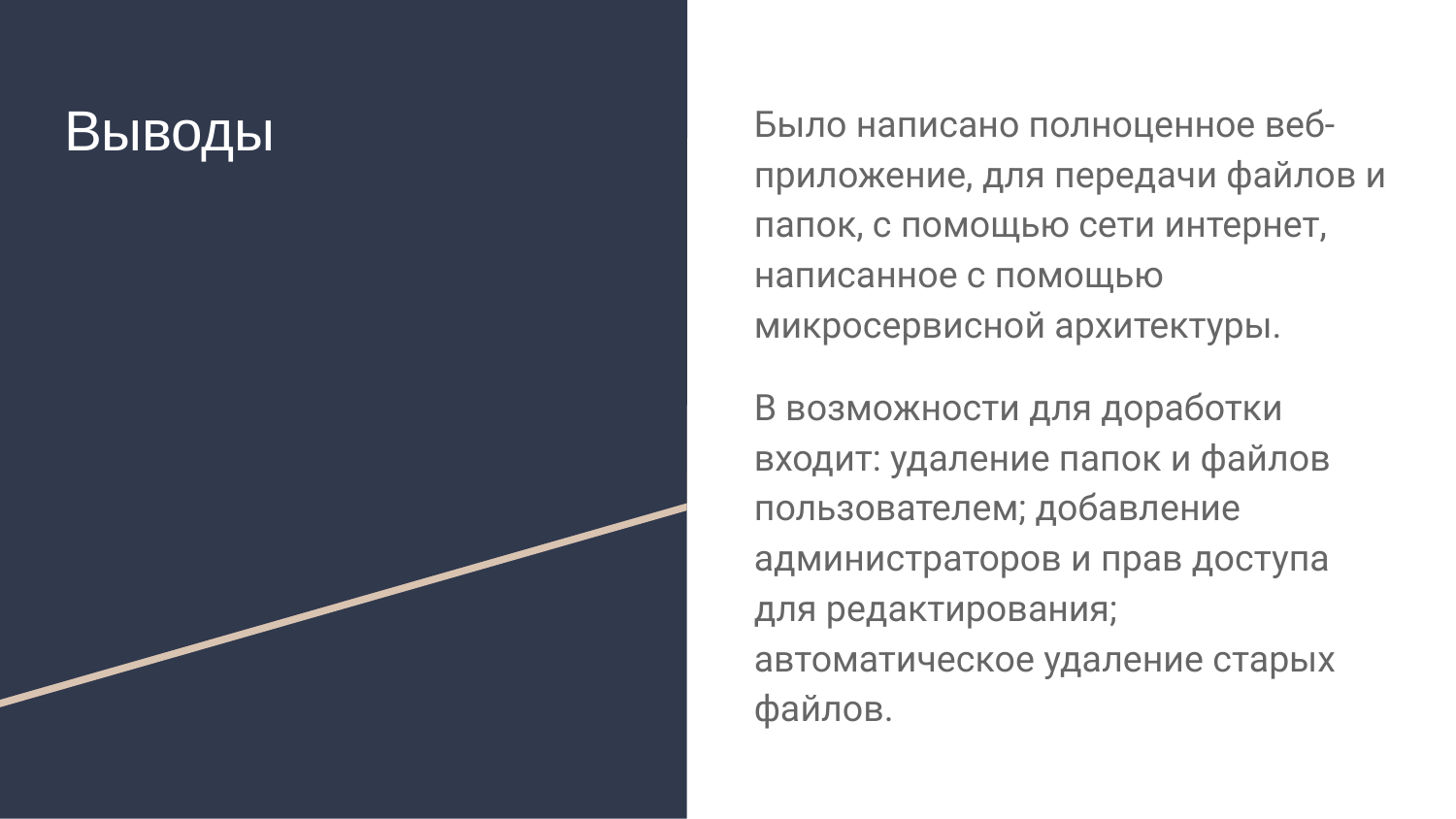

# Выводы
Было написано полноценное веб-приложение, для передачи файлов и папок, с помощью сети интернет, написанное с помощью микросервисной архитектуры.
В возможности для доработки входит: удаление папок и файлов пользователем; добавление администраторов и прав доступа для редактирования; автоматическое удаление старых файлов.